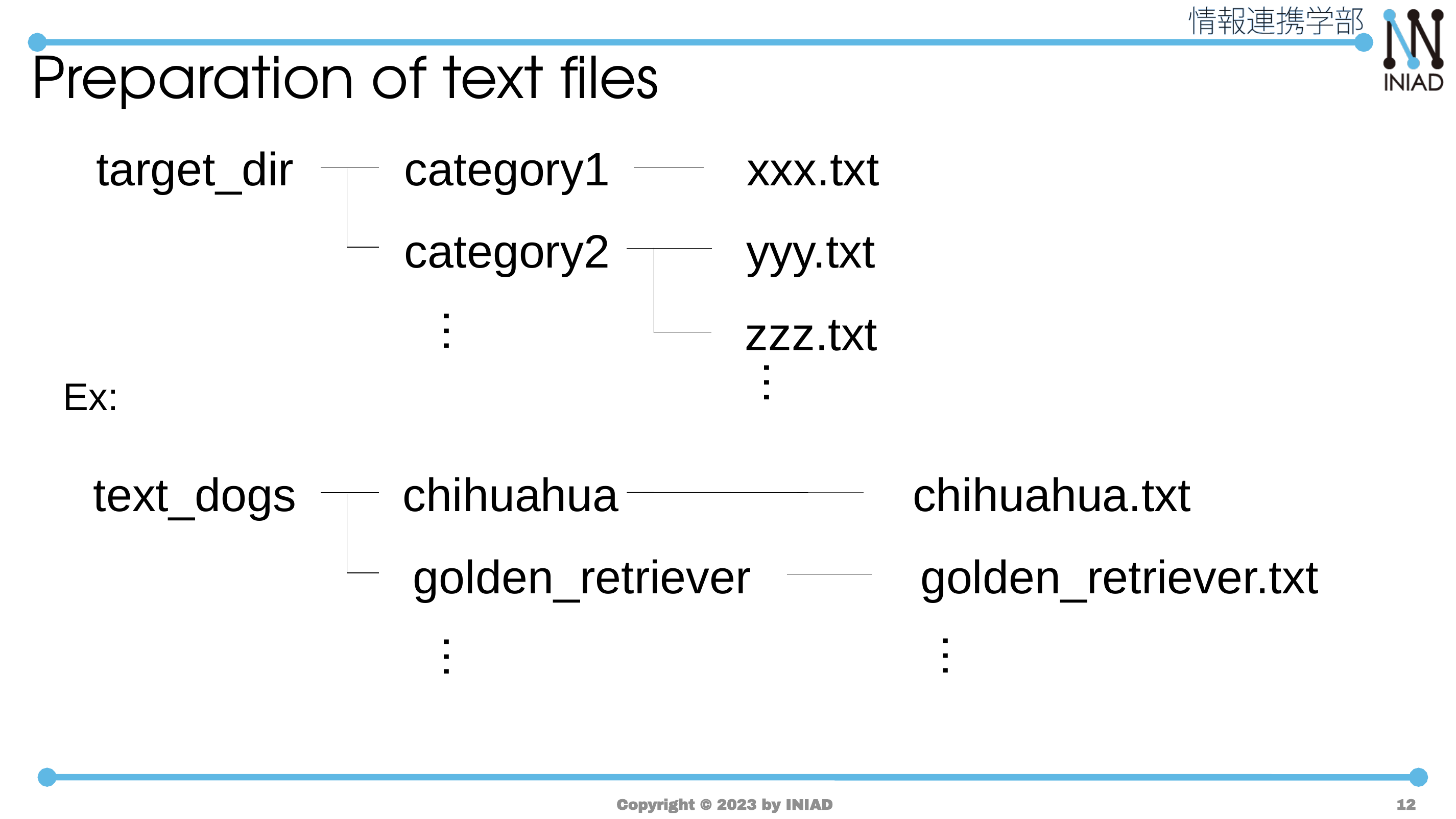

# Preparation of text files
target_dir
category1
xxx.txt
yyy.txt
category2
…
zzz.txt
…
Ex:
text_dogs
chihuahua
chihuahua.txt
golden_retriever.txt
golden_retriever
…
…
Copyright © 2023 by INIAD
12